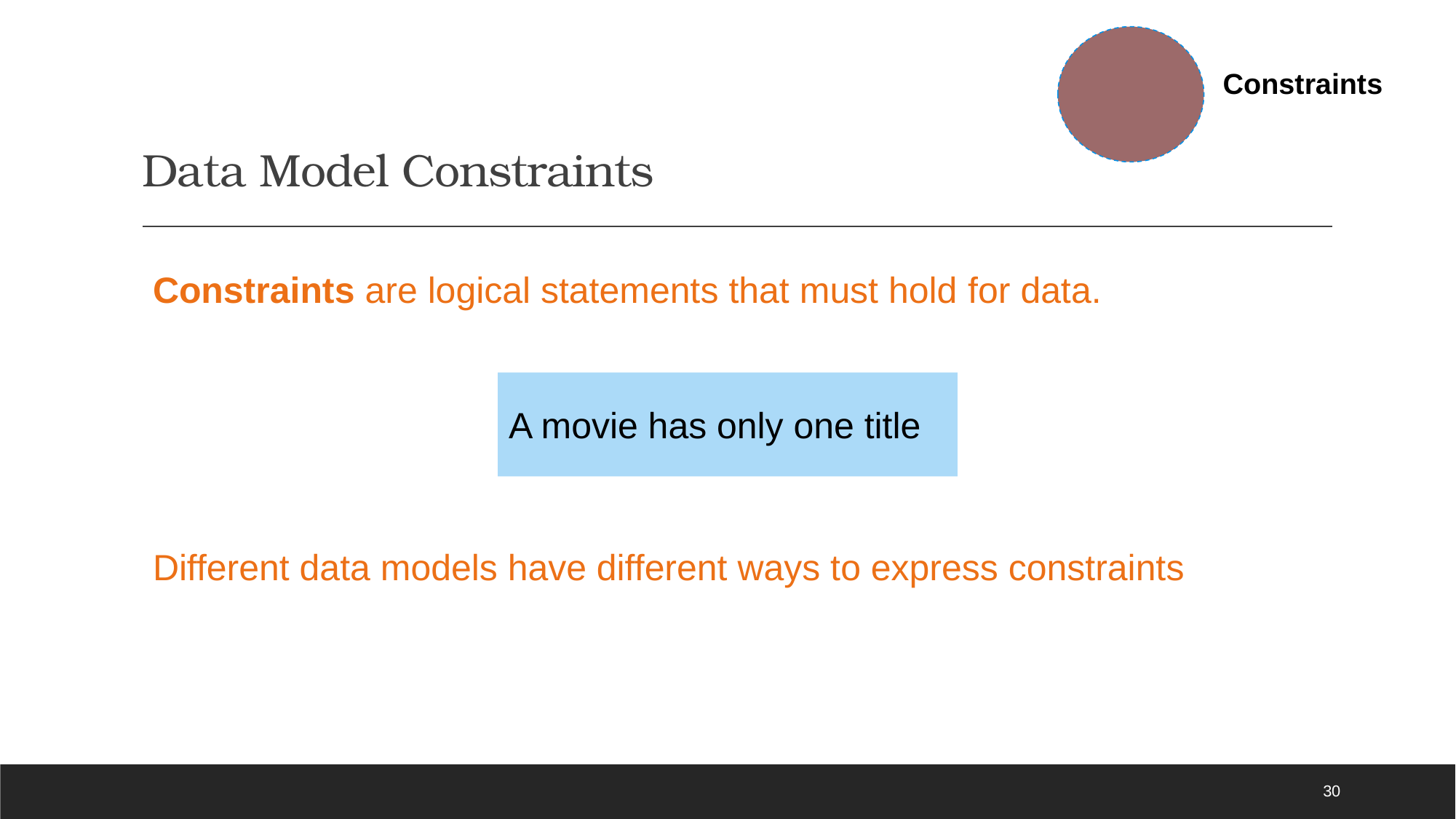

# Data Model Constraints
Constraints

Constraints are logical statements that must hold for data.

Different data models have different ways to express constraints

A movie has only one title
30